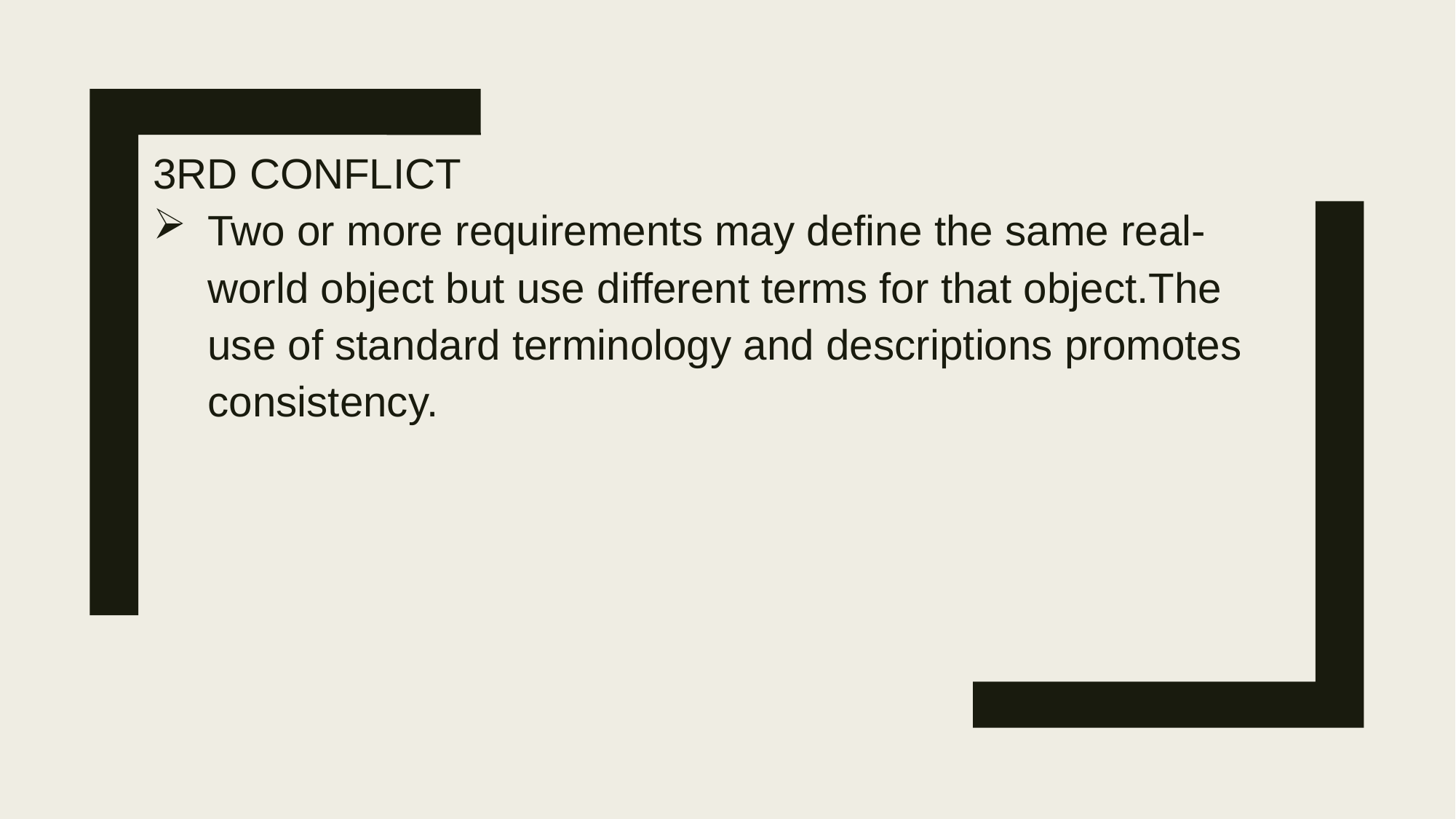

3RD CONFLICT
Two or more requirements may define the same real-world object but use different terms for that object.The use of standard terminology and descriptions promotes consistency.